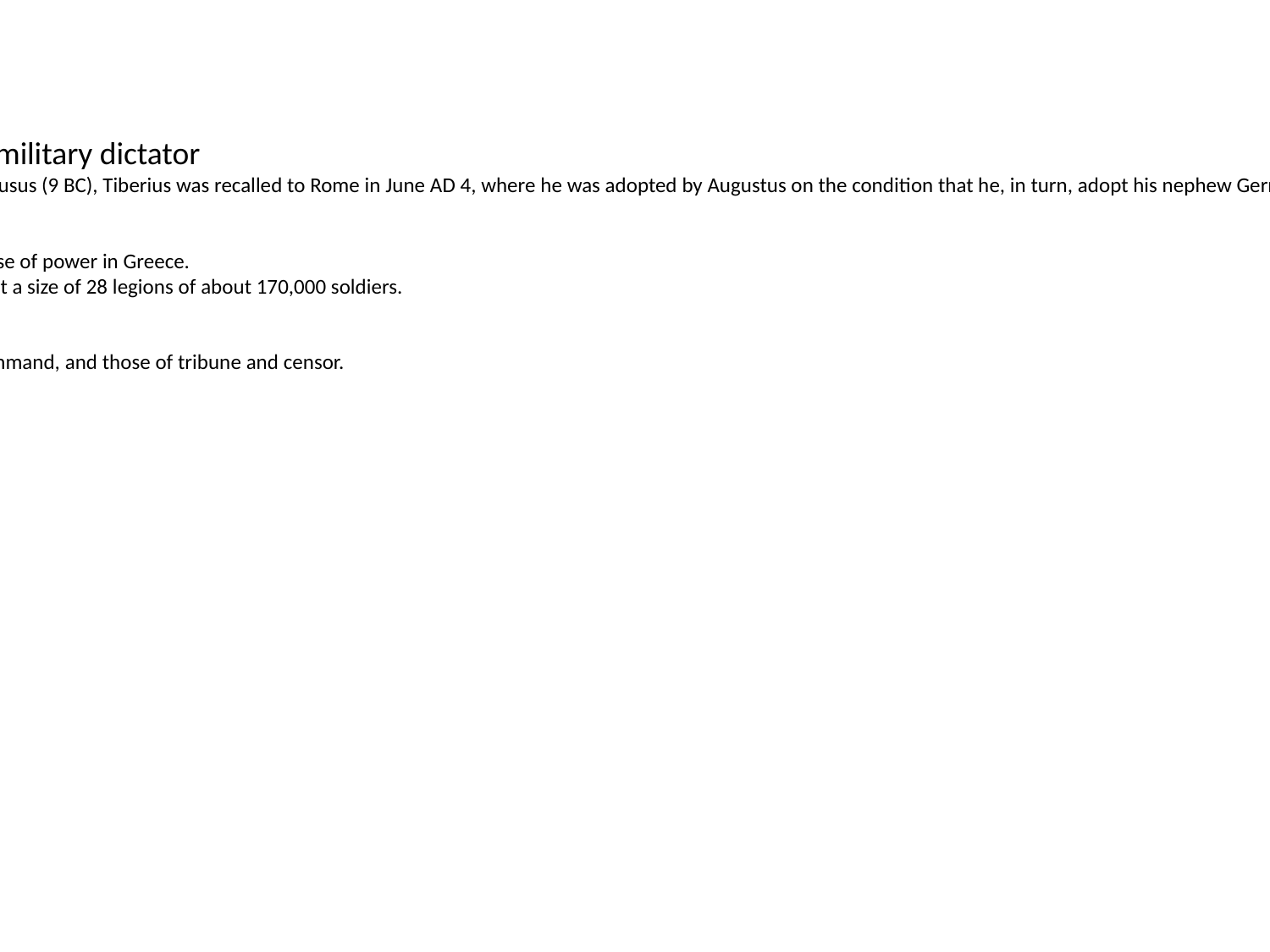

In reality, however, he retained his autocratic power over the Republic as a military dictator
After the early deaths of both Lucius and Gaius in AD 2 and 4 respectively, and the earlier death of his brother Drusus (9 BC), Tiberius was recalled to Rome in June AD 4, where he was adopted by Augustus on the condition that he, in turn, adopt his nephew Germanicus.
Augustus died in AD 14 at the age of 75.
On 19 August AD 14, Augustus died while visiting Nola where his father had died.
Antony and Octavian then sent 28 legions by sea to face the armies of Brutus and Cassius, who had built their base of power in Greece.
With Rome's civil wars at an end, Augustus was also able to create a standing army for the Roman Empire, fixed at a size of 28 legions of about 170,000 soldiers.
He, Mark Antony, and Marcus Lepidus formed the Second Triumvirate to defeat the assassins of Caesar.
In reality, however, he retained his autocratic power over the Republic as a military dictator.
By law, Augustus held a collection of powers granted to him for life by the Senate, including supreme military command, and those of tribune and censor.